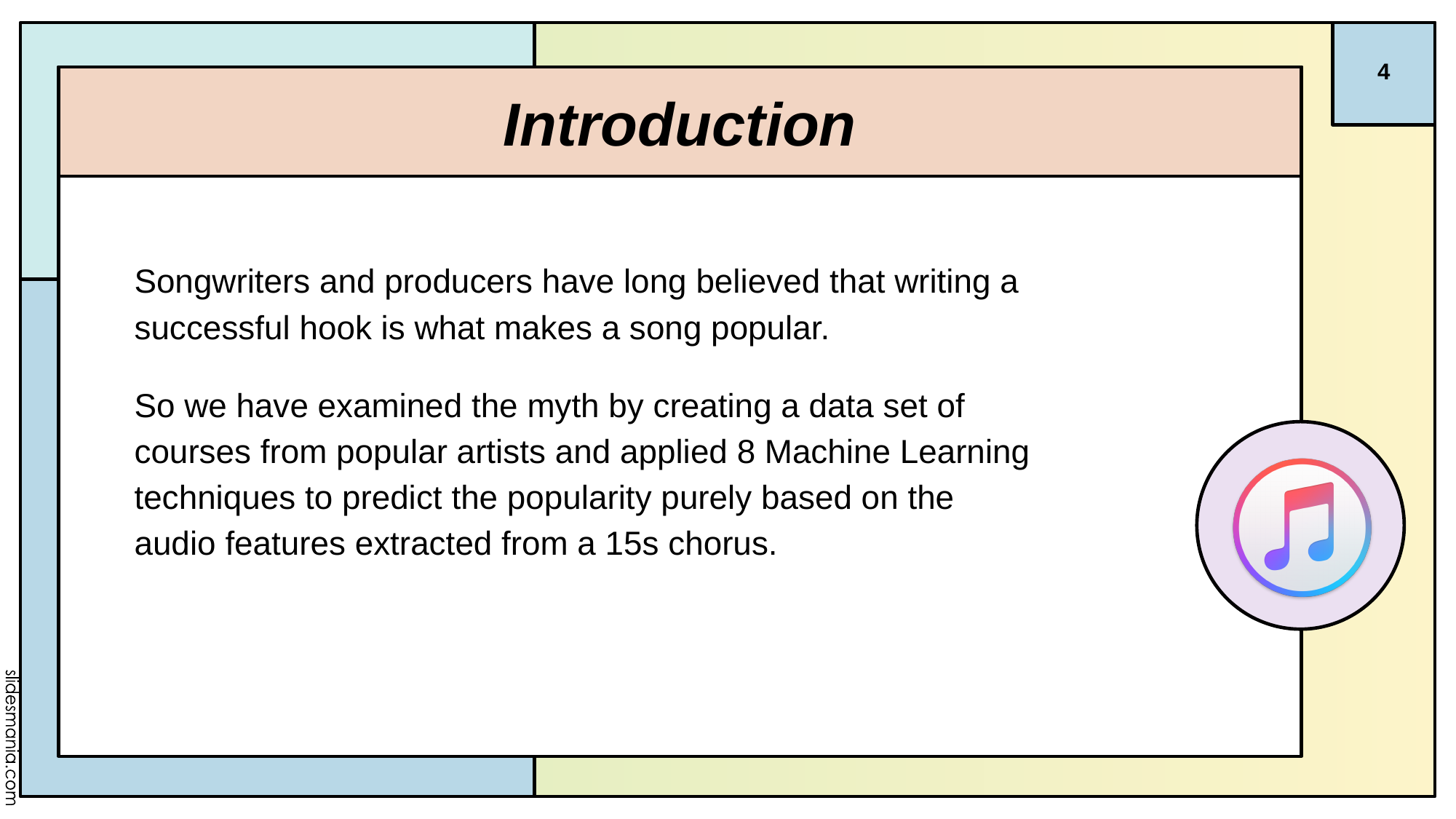

4
# Introduction
Songwriters and producers have long believed that writing a successful hook is what makes a song popular.
So we have examined the myth by creating a data set of courses from popular artists and applied 8 Machine Learning techniques to predict the popularity purely based on the audio features extracted from a 15s chorus.